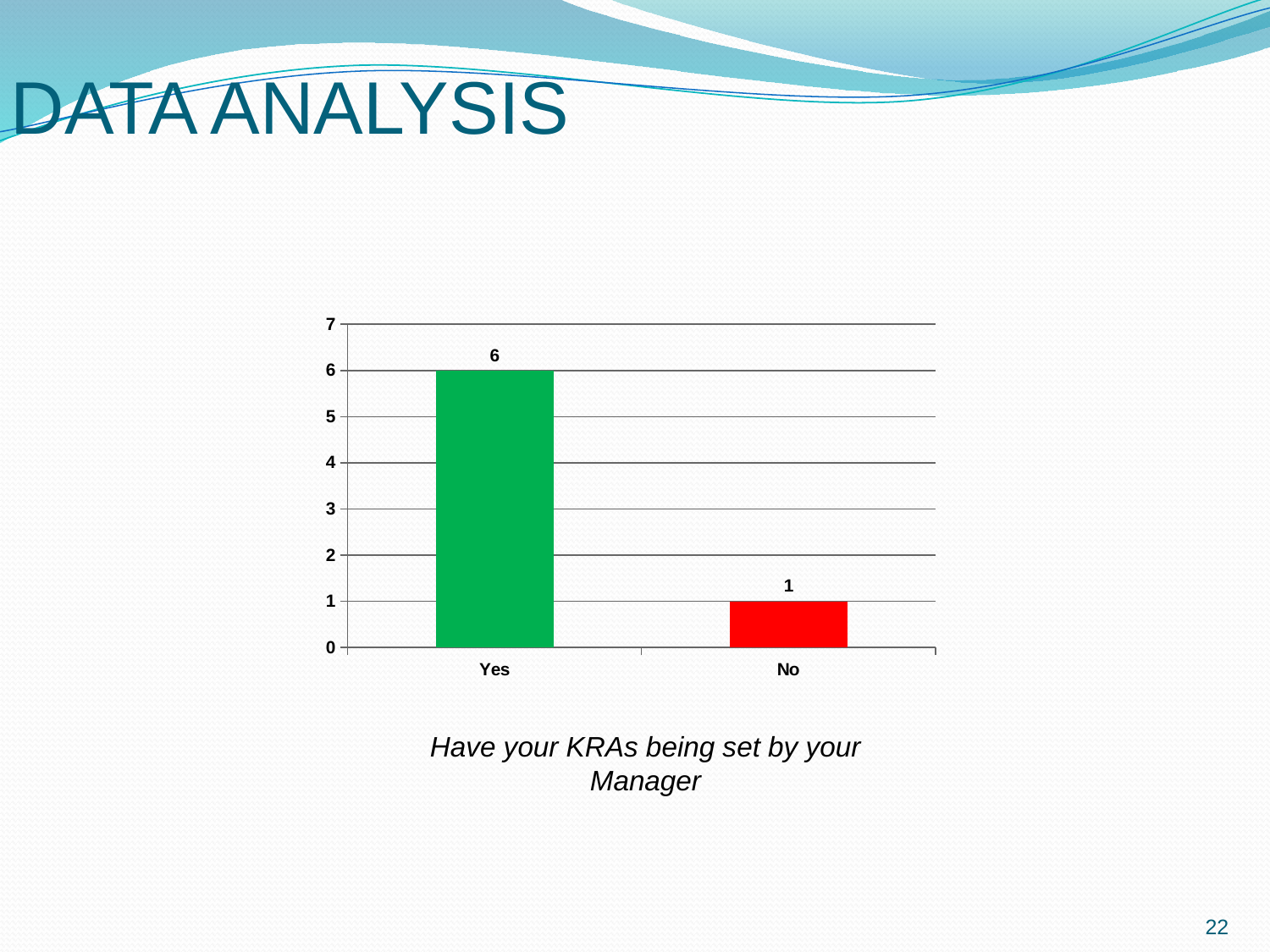

# DATA ANALYSIS

### Chart

| Category |  |
|---|---|
| Yes | 6.0 |
| No | 1.0 |
Have your KRAs being set by your Manager

22